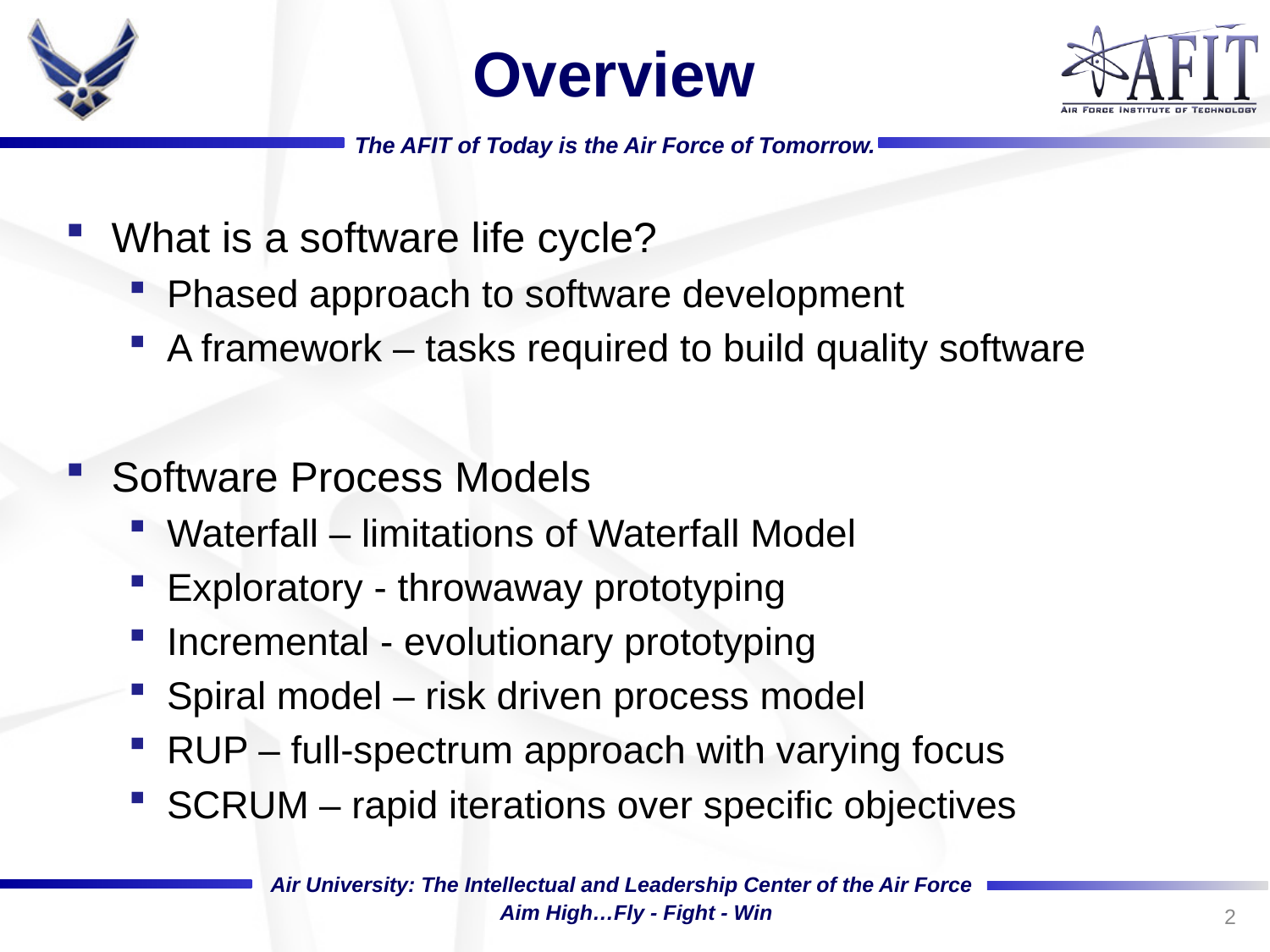

# Overview
What is a software life cycle?
Phased approach to software development
A framework – tasks required to build quality software

Software Process Models
Waterfall – limitations of Waterfall Model
Exploratory - throwaway prototyping
Incremental - evolutionary prototyping
Spiral model – risk driven process model
RUP – full-spectrum approach with varying focus
SCRUM – rapid iterations over specific objectives
2